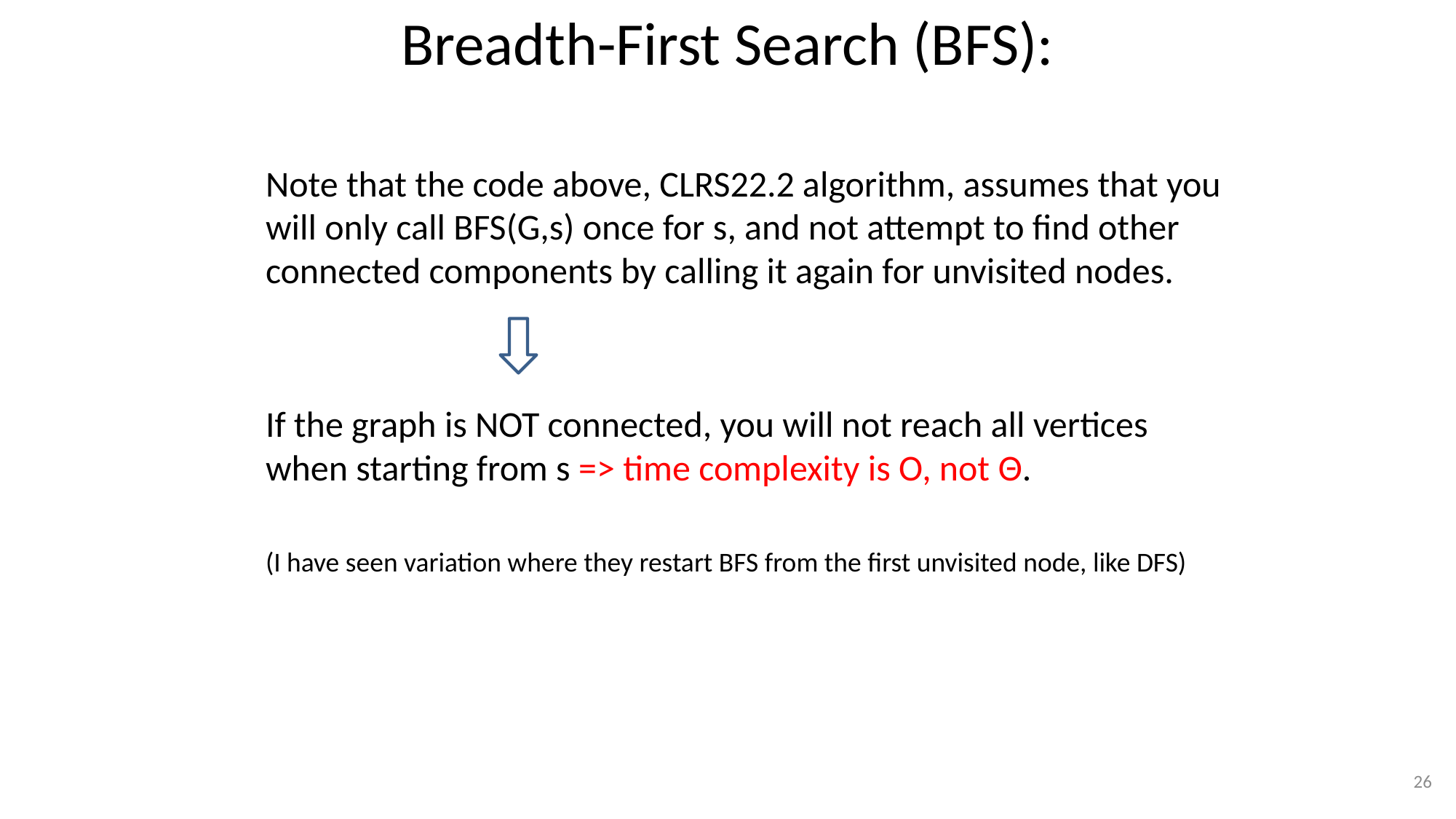

# Breadth-First Search (BFS):
Note that the code above, CLRS22.2 algorithm, assumes that you will only call BFS(G,s) once for s, and not attempt to find other connected components by calling it again for unvisited nodes.

If the graph is NOT connected, you will not reach all vertices when starting from s => time complexity is O, not Θ.

(I have seen variation where they restart BFS from the first unvisited node, like DFS)

26